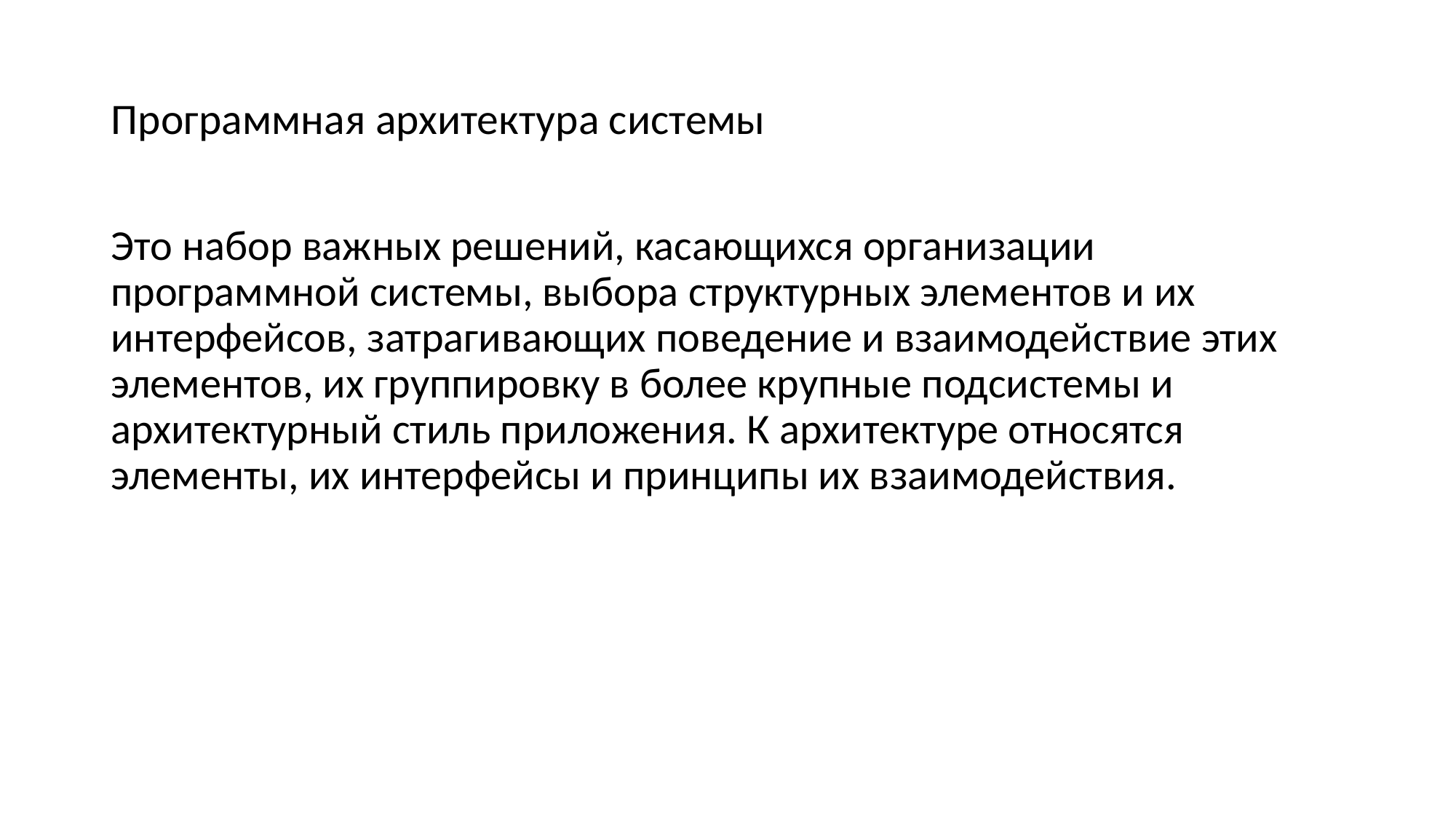

# Программная архитектура системы
Это набор важных решений, касающихся организации программной системы, выбора структурных элементов и их интерфейсов, затрагивающих поведение и взаимодействие этих элементов, их группировку в более крупные подсистемы и архитектурный стиль приложения. К архитектуре относятся элементы, их интерфейсы и принципы их взаимодействия.